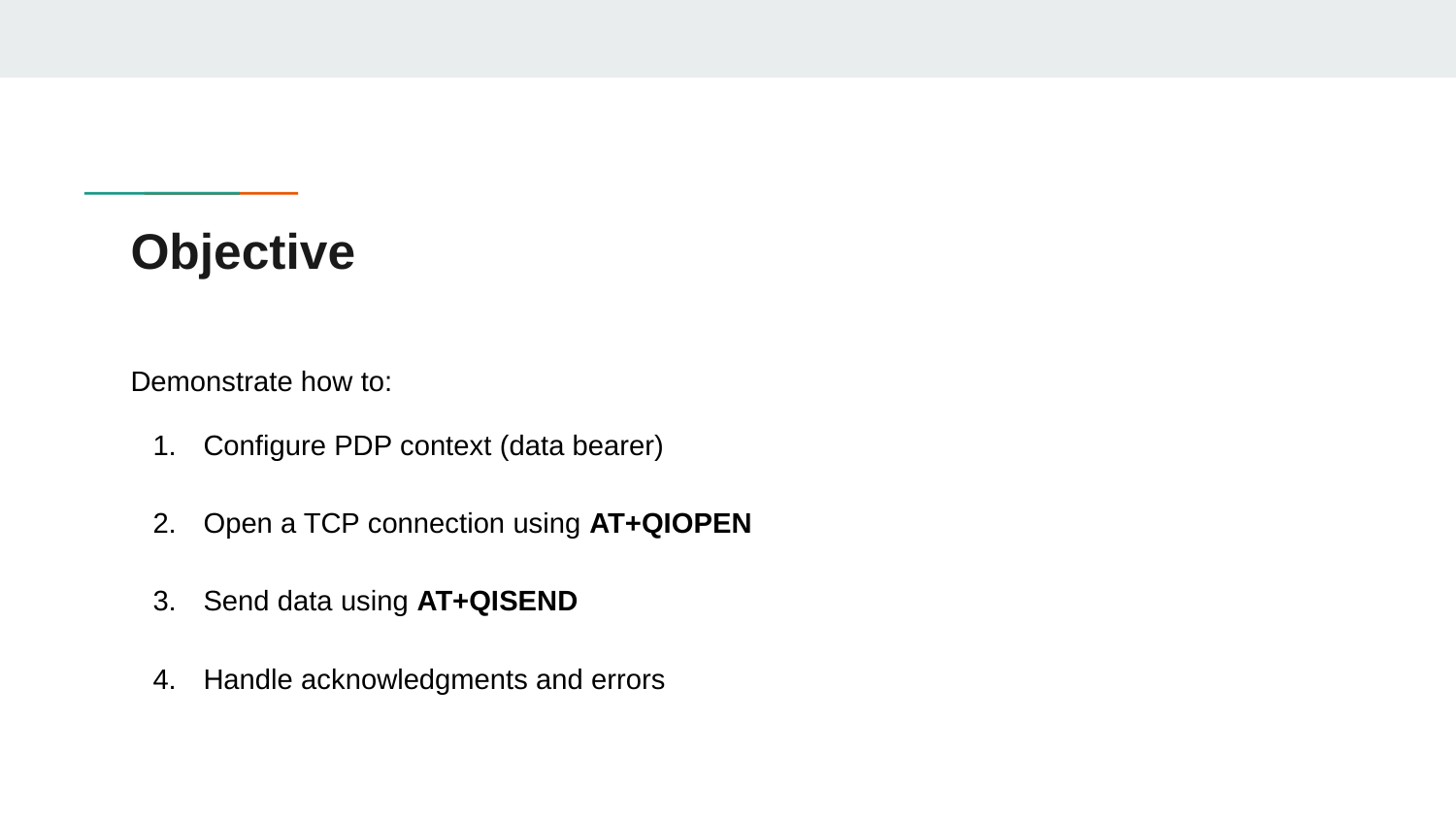

# Objective

Demonstrate how to:
Configure PDP context (data bearer)
Open a TCP connection using AT+QIOPEN
Send data using AT+QISEND
Handle acknowledgments and errors